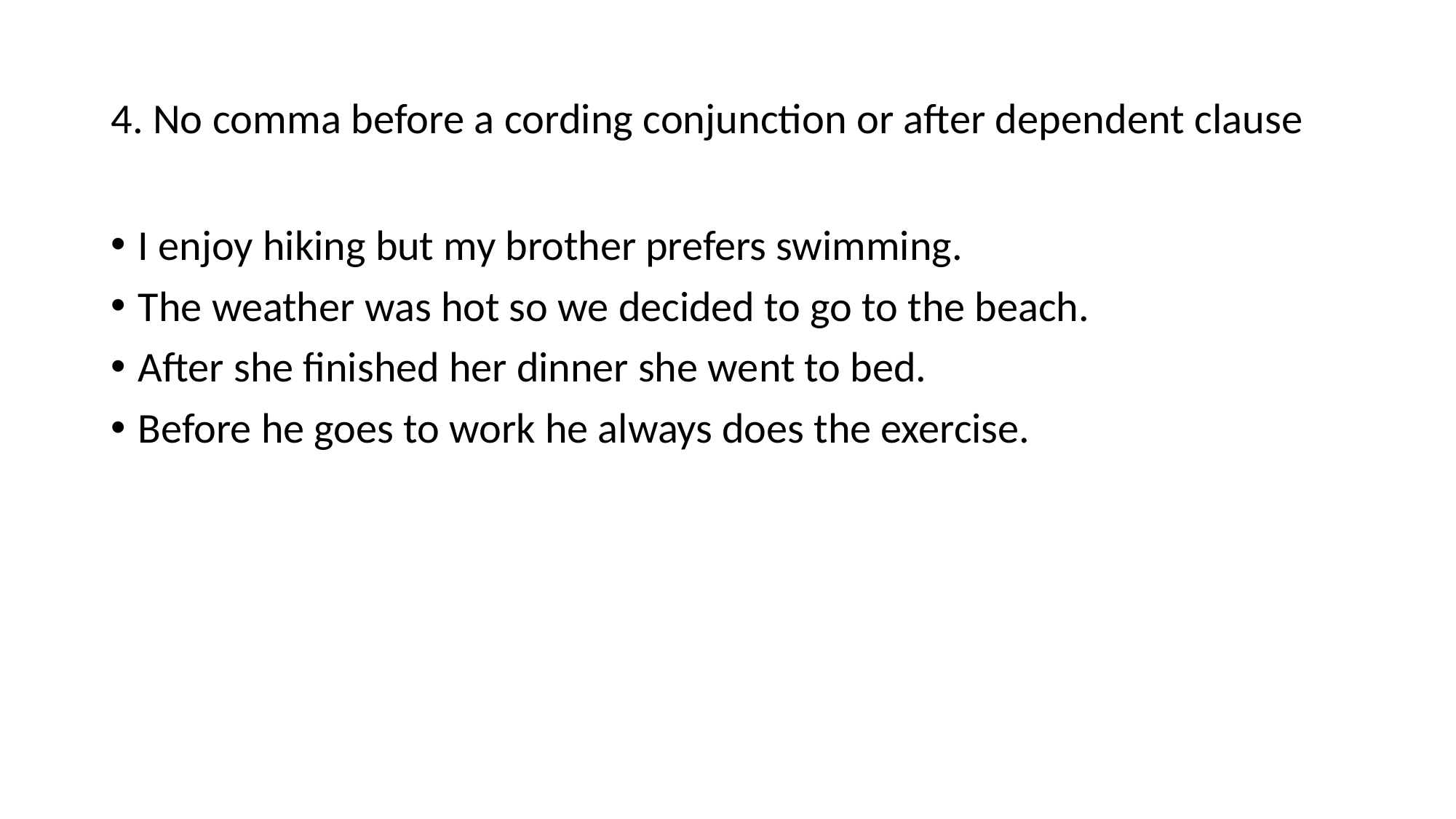

# 4. No comma before a cording conjunction or after dependent clause
I enjoy hiking but my brother prefers swimming.
The weather was hot so we decided to go to the beach.
After she finished her dinner she went to bed.
Before he goes to work he always does the exercise.